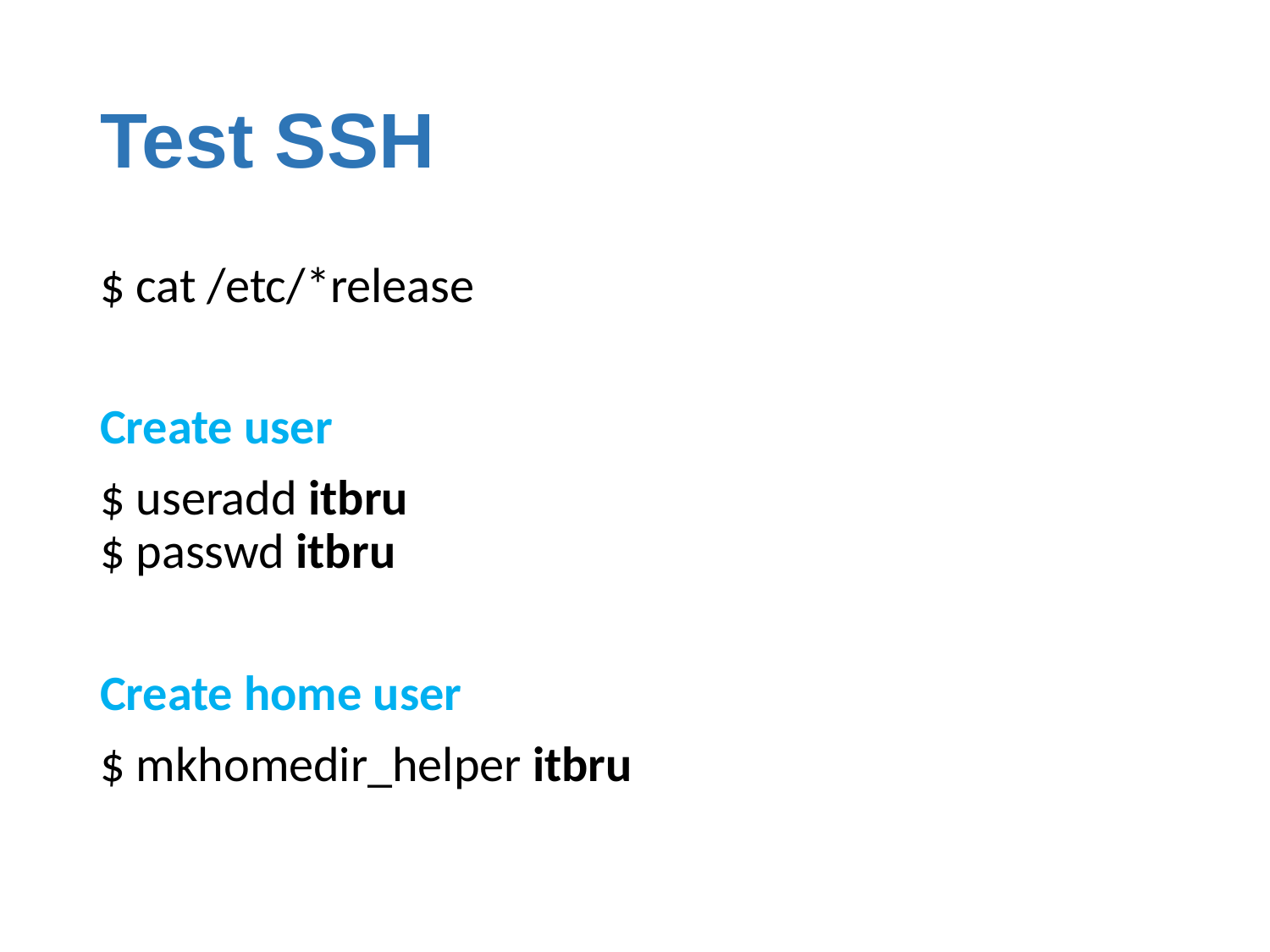

# Test SSH
$ cat /etc/*release

Create user
$ useradd itbru
$ passwd itbru

Create home user
$ mkhomedir_helper itbru